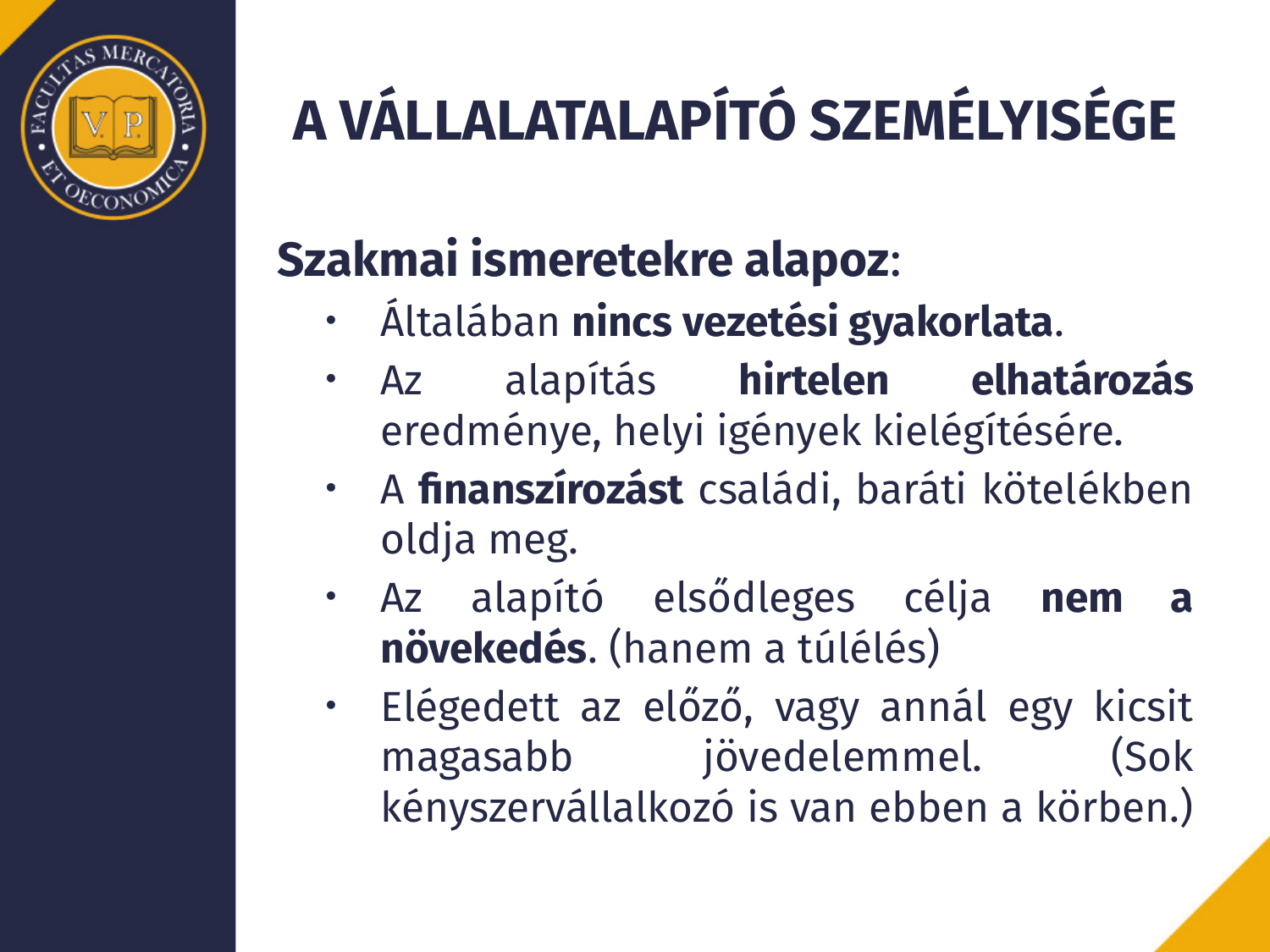

# A VÁLLALATALAPÍTÓ SZEMÉLYISÉGE
Szakmai ismeretekre alapoz:
Általában nincs vezetési gyakorlata.
Az alapítás hirtelen elhatározás eredménye, helyi igények kielégítésére.
A finanszírozást családi, baráti kötelékben oldja meg.
Az alapító elsődleges célja nem a növekedés. (hanem a túlélés)
Elégedett az előző, vagy annál egy kicsit magasabb jövedelemmel. (Sok kényszervállalkozó is van ebben a körben.)